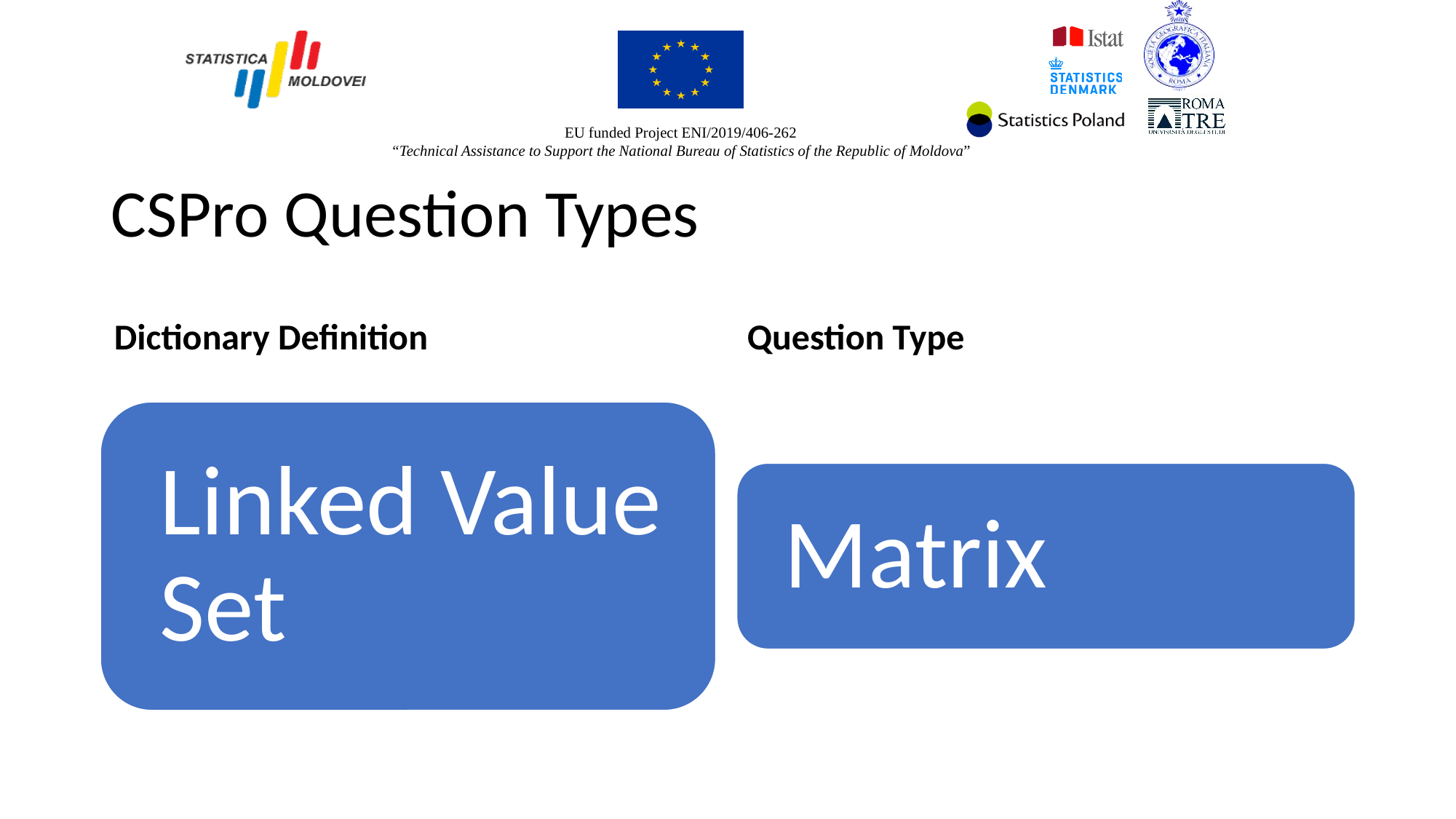

# CSPro Question Types
Dictionary Definition
Question Type
Linked Value Set
Matrix